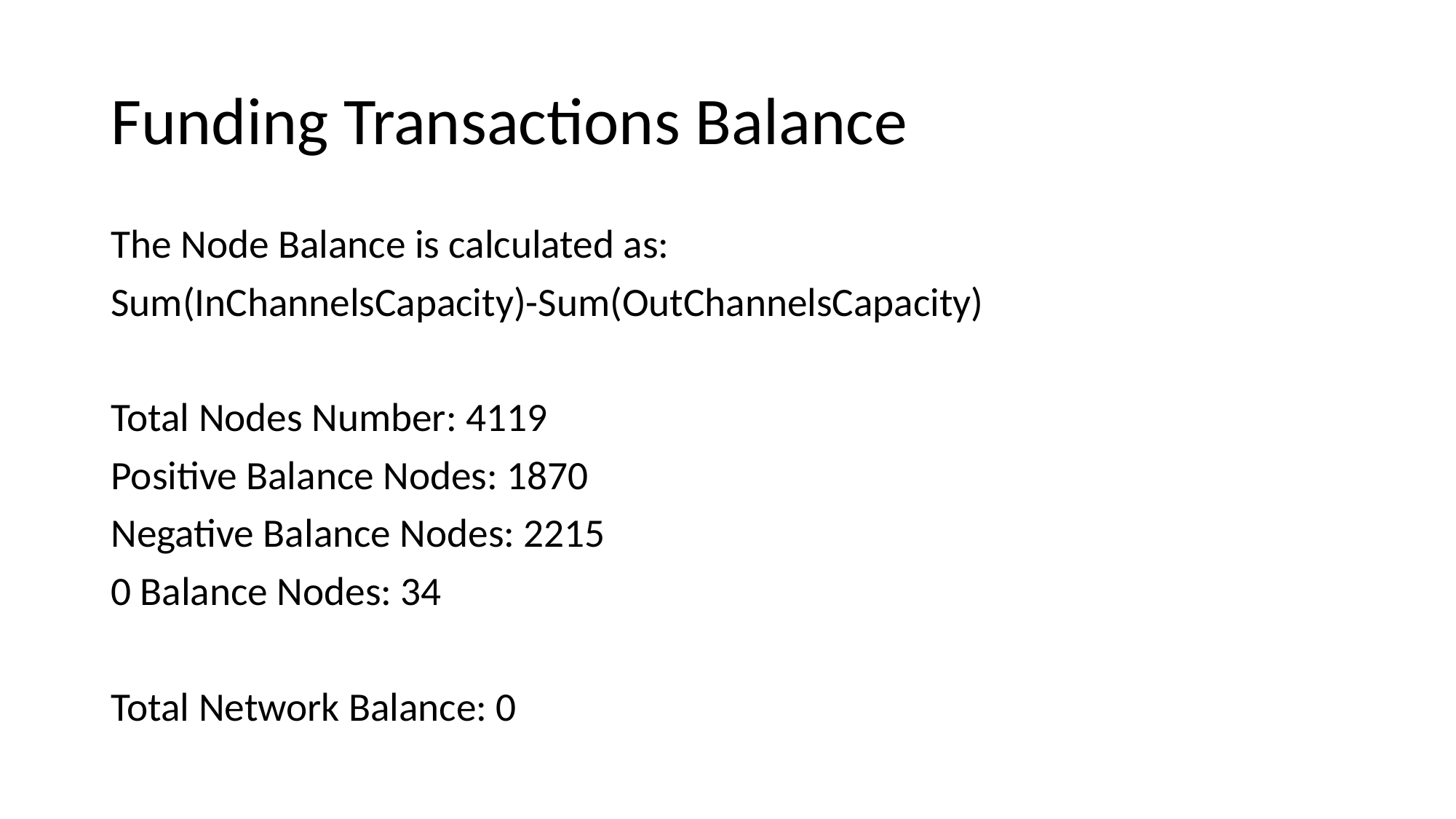

# Funding Transactions Balance
The Node Balance is calculated as:
Sum(InChannelsCapacity)-Sum(OutChannelsCapacity)

Total Nodes Number: 4119
Positive Balance Nodes: 1870
Negative Balance Nodes: 2215
0 Balance Nodes: 34

Total Network Balance: 0